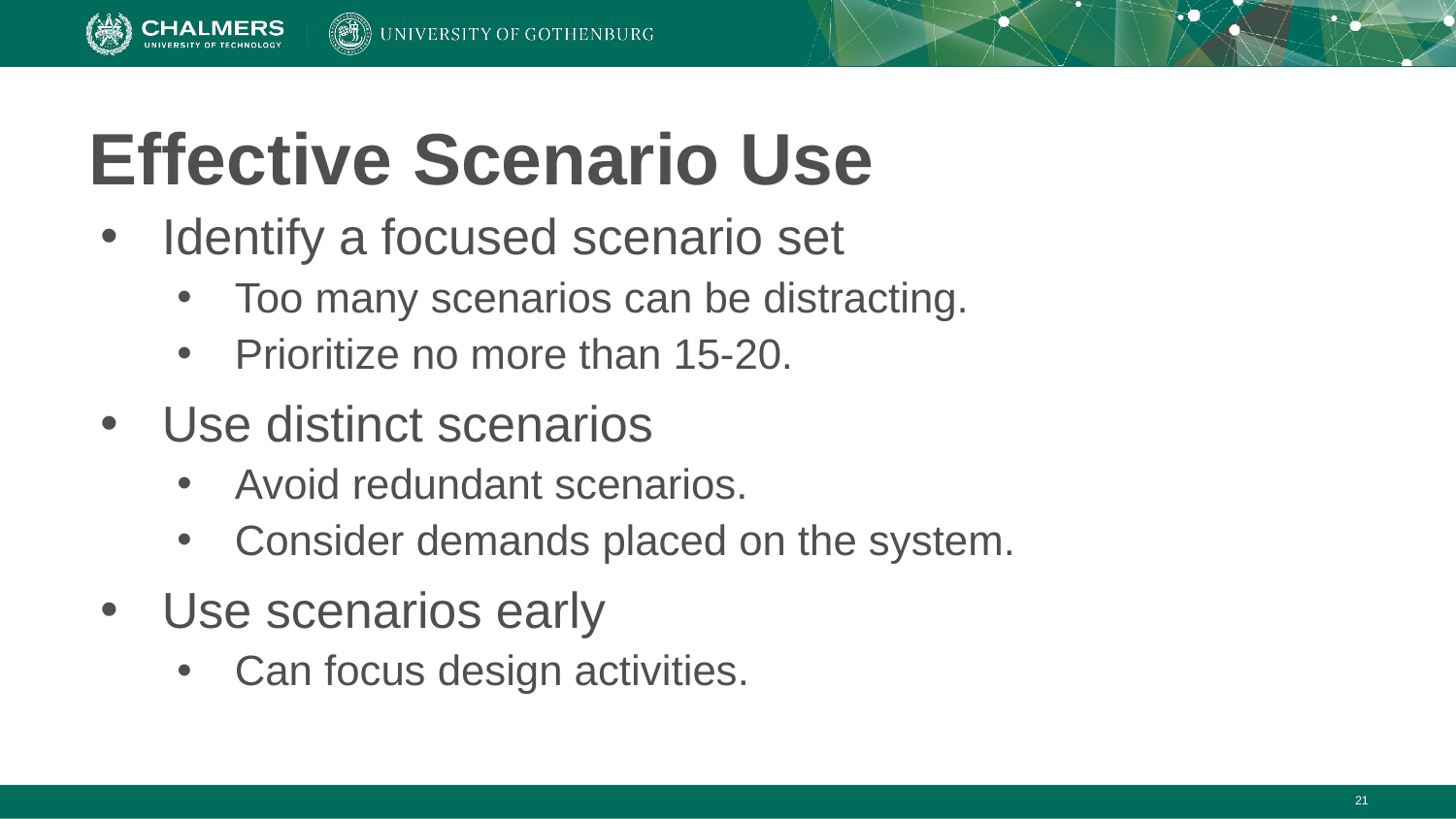

# Effective Scenario Use
Identify a focused scenario set
Too many scenarios can be distracting.
Prioritize no more than 15-20.
Use distinct scenarios
Avoid redundant scenarios.
Consider demands placed on the system.
Use scenarios early
Can focus design activities.
21